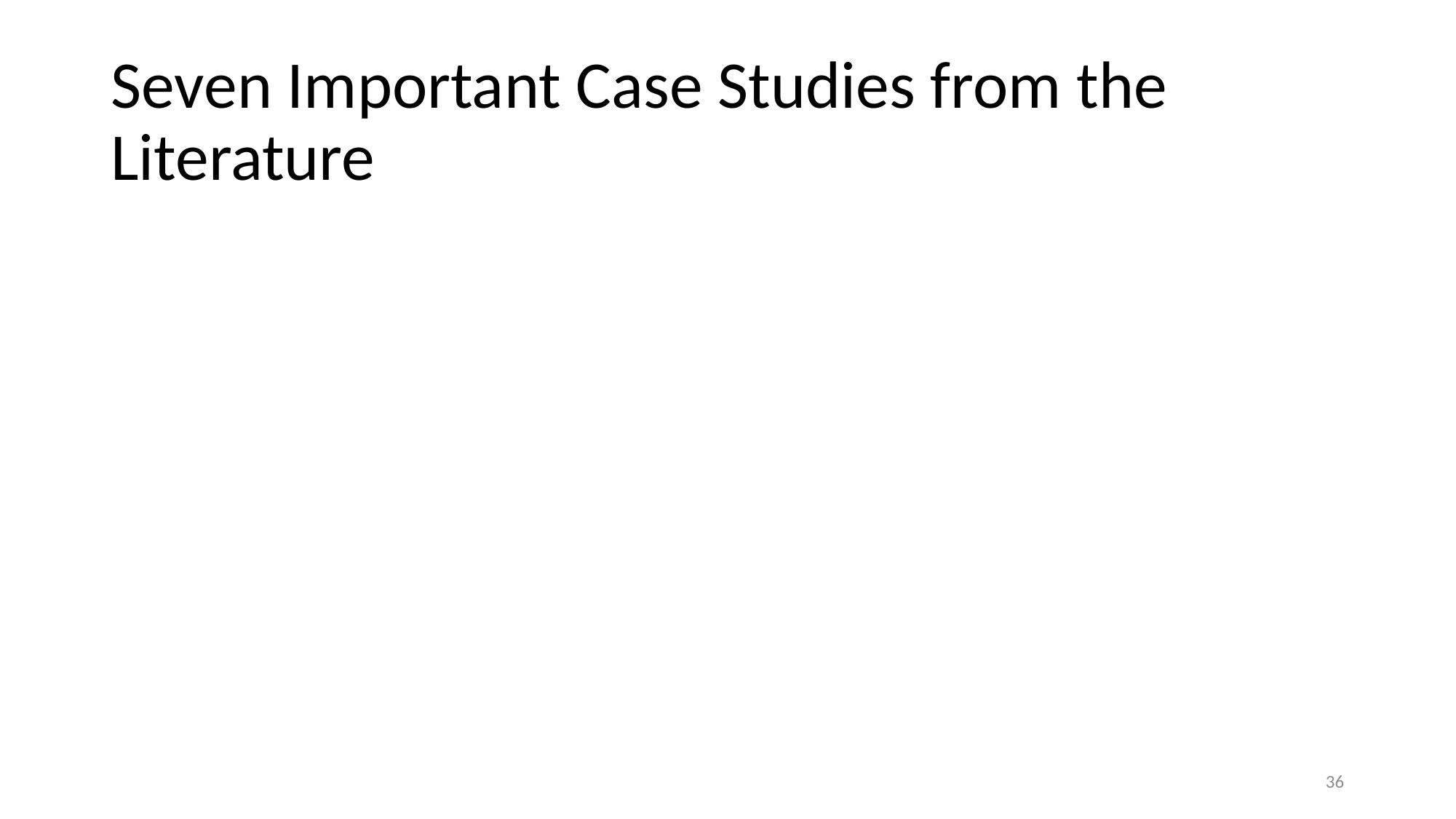

# Seven Important Case Studies from the Literature

36